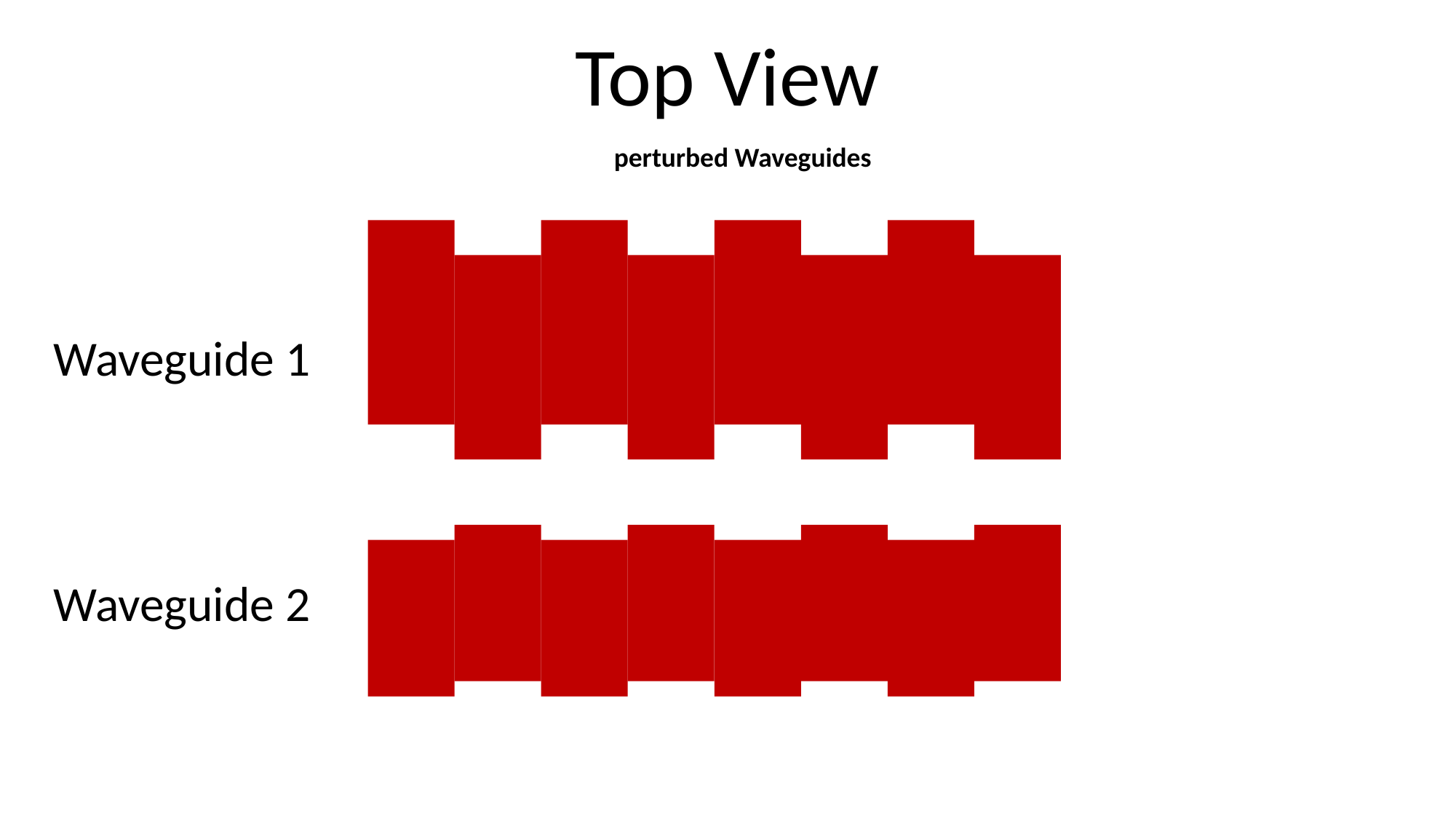

# Top View
  perturbed Waveguides

Waveguide 1

Waveguide 2